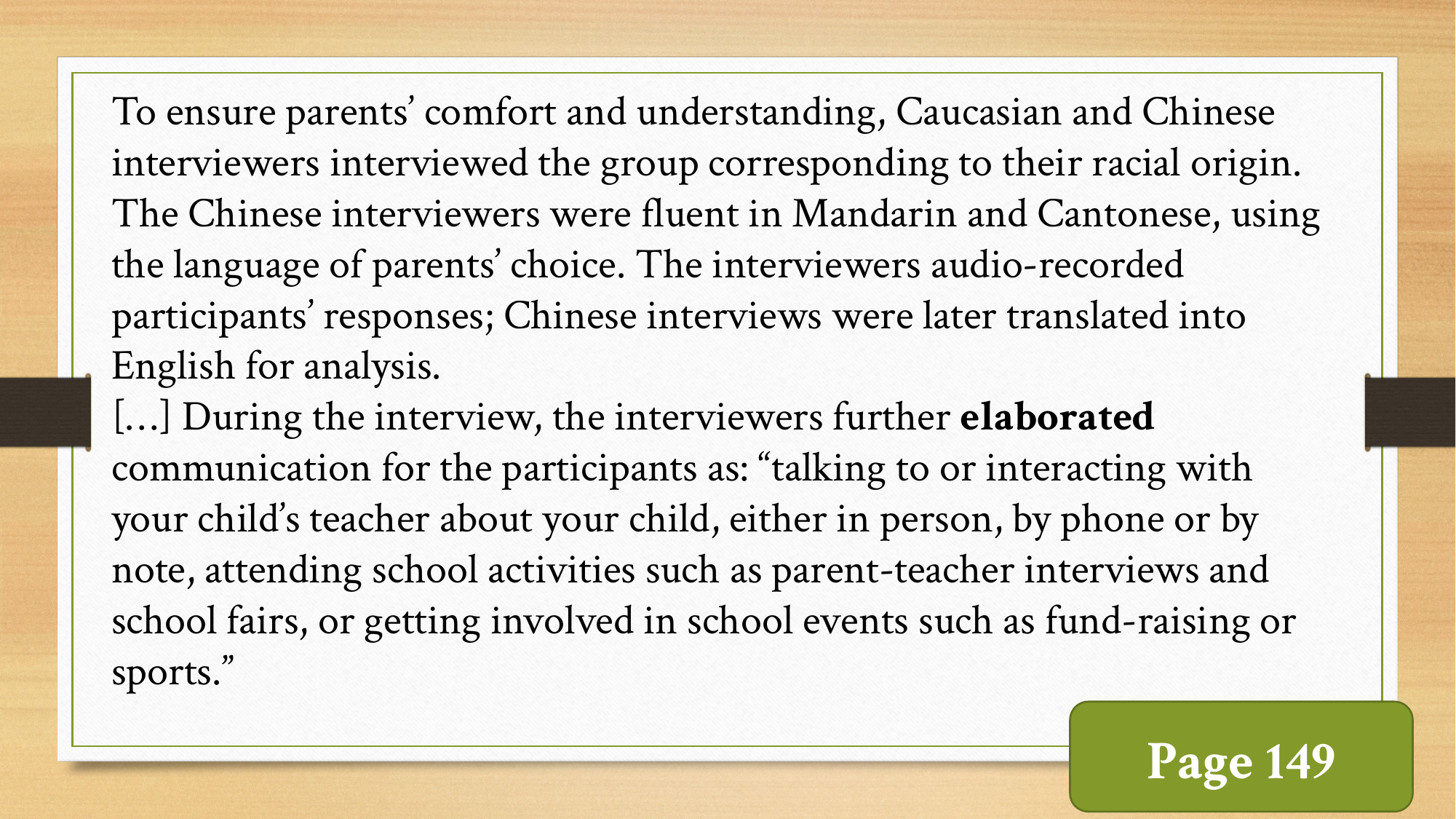

To ensure parents’ comfort and understanding, Caucasian and Chinese interviewers interviewed the group corresponding to their racial origin. The Chinese interviewers were fluent in Mandarin and Cantonese, using the language of parents’ choice. The interviewers audio-recorded participants’ responses; Chinese interviews were later translated into
English for analysis.
[…] During the interview, the interviewers further elaborated
communication for the participants as: “talking to or interacting with your child’s teacher about your child, either in person, by phone or by note, attending school activities such as parent-teacher interviews and school fairs, or getting involved in school events such as fund-raising or sports.”
Page 149